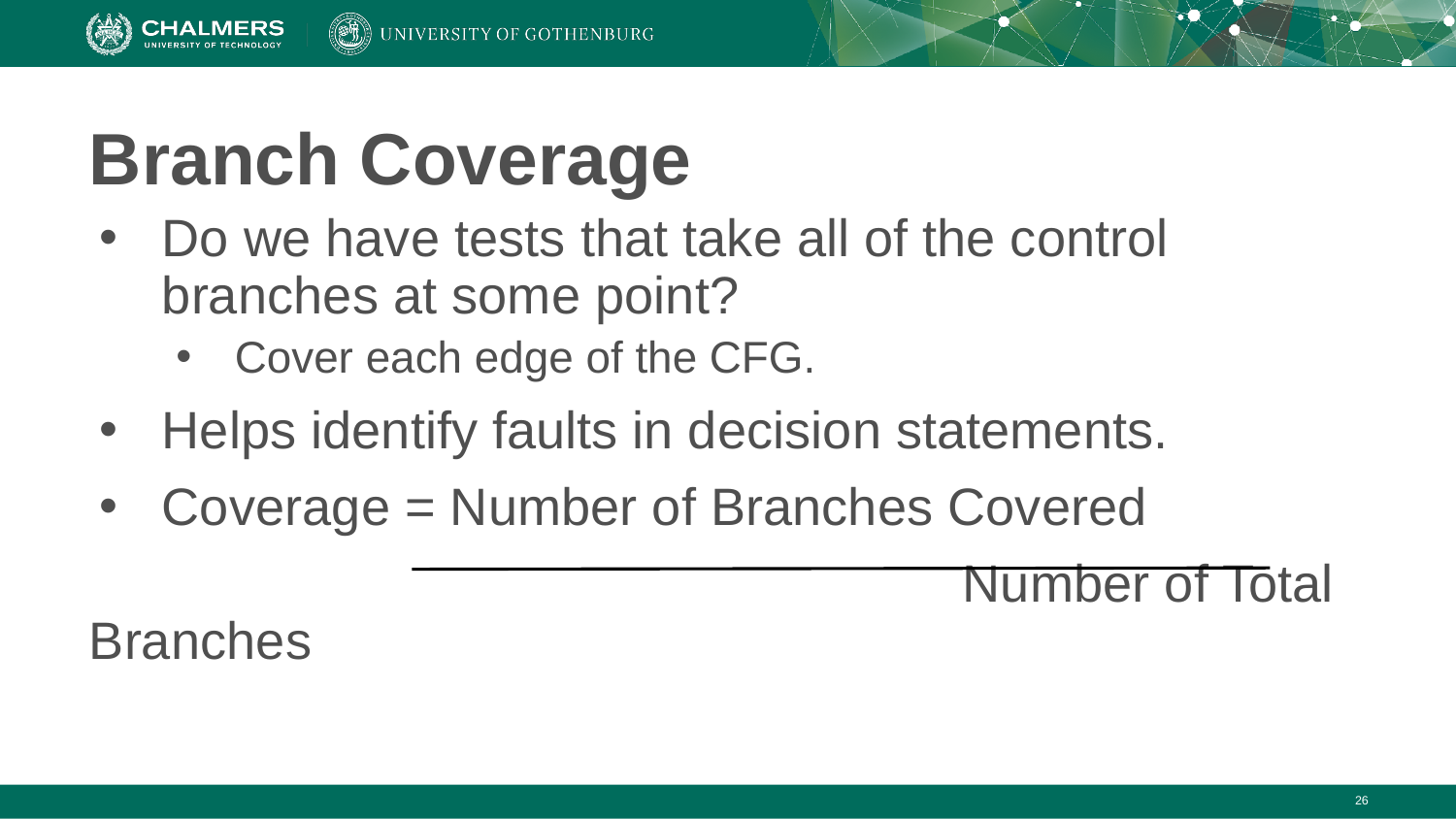

# Branch Coverage
Do we have tests that take all of the control branches at some point?
Cover each edge of the CFG.
Helps identify faults in decision statements.
Coverage = Number of Branches Covered
						Number of Total Branches
26